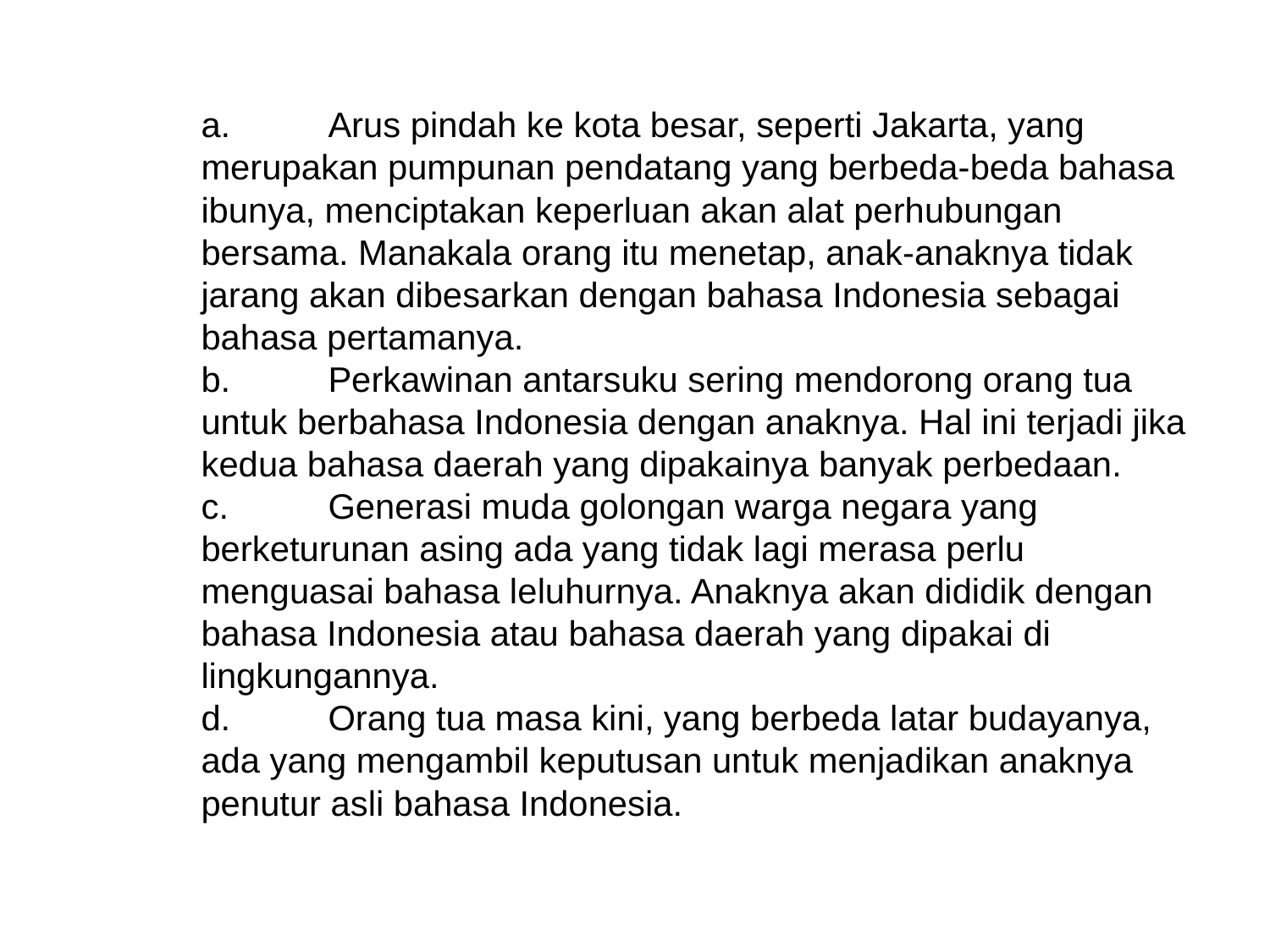

a.	Arus pindah ke kota besar, seperti Jakarta, yang merupakan pum­pun­­an pendatang yang berbeda-beda bahasa ibunya, men­­­ciptakan ke­perluan akan alat perhubungan bersama. Ma­na­ka­la orang itu mene­tap, anak-anaknya tidak jarang akan dibesar­kan dengan bahasa Indo­ne­sia sebagai bahasa perta­manya.
 	b.	Perkawinan antarsuku sering mendorong orang tua untuk ber­­bahasa Indonesia dengan anaknya. Hal ini terjadi jika ke­dua ba­hasa daerah yang dipakainya banyak perbedaan.
 	c.	Generasi muda golongan warga negara yang berketurunan asing ada yang tidak lagi merasa perlu menguasai bahasa le­lu­­hurnya. Anaknya akan dididik dengan bahasa Indonesia atau bahasa daerah yang dipa­kai di lingkungannya.
 	d.	Orang tua masa kini, yang berbeda latar budayanya, ada yang meng­am­bil keputusan untuk menjadikan anaknya penutur asli bahasa Indonesia.